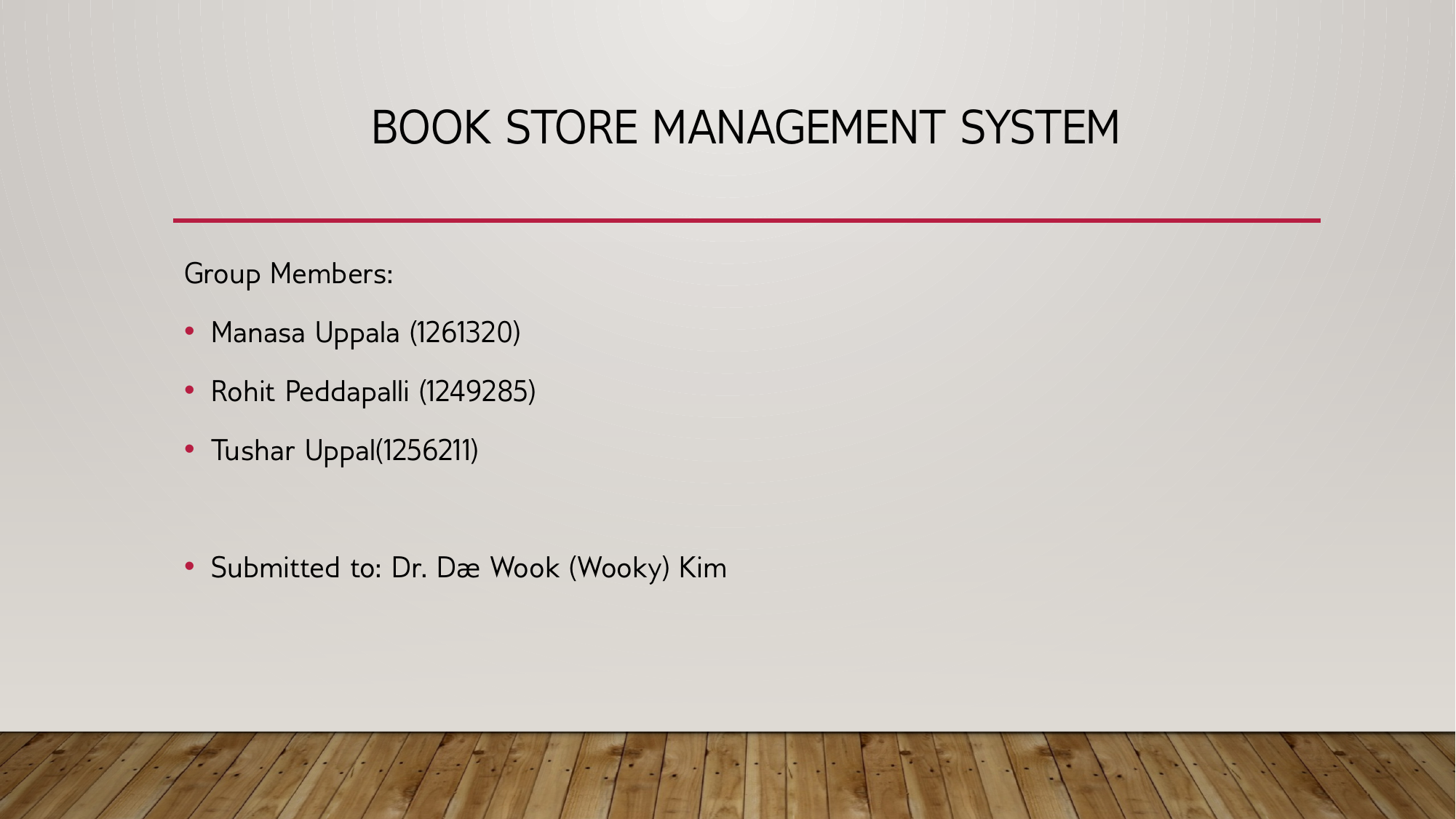

# Book Store Management System
Group Members:
Manasa Uppala (1261320)
Rohit Peddapalli (1249285)
Tushar Uppal(1256211)

Submitted to: Dr. Dae Wook (Wooky) Kim